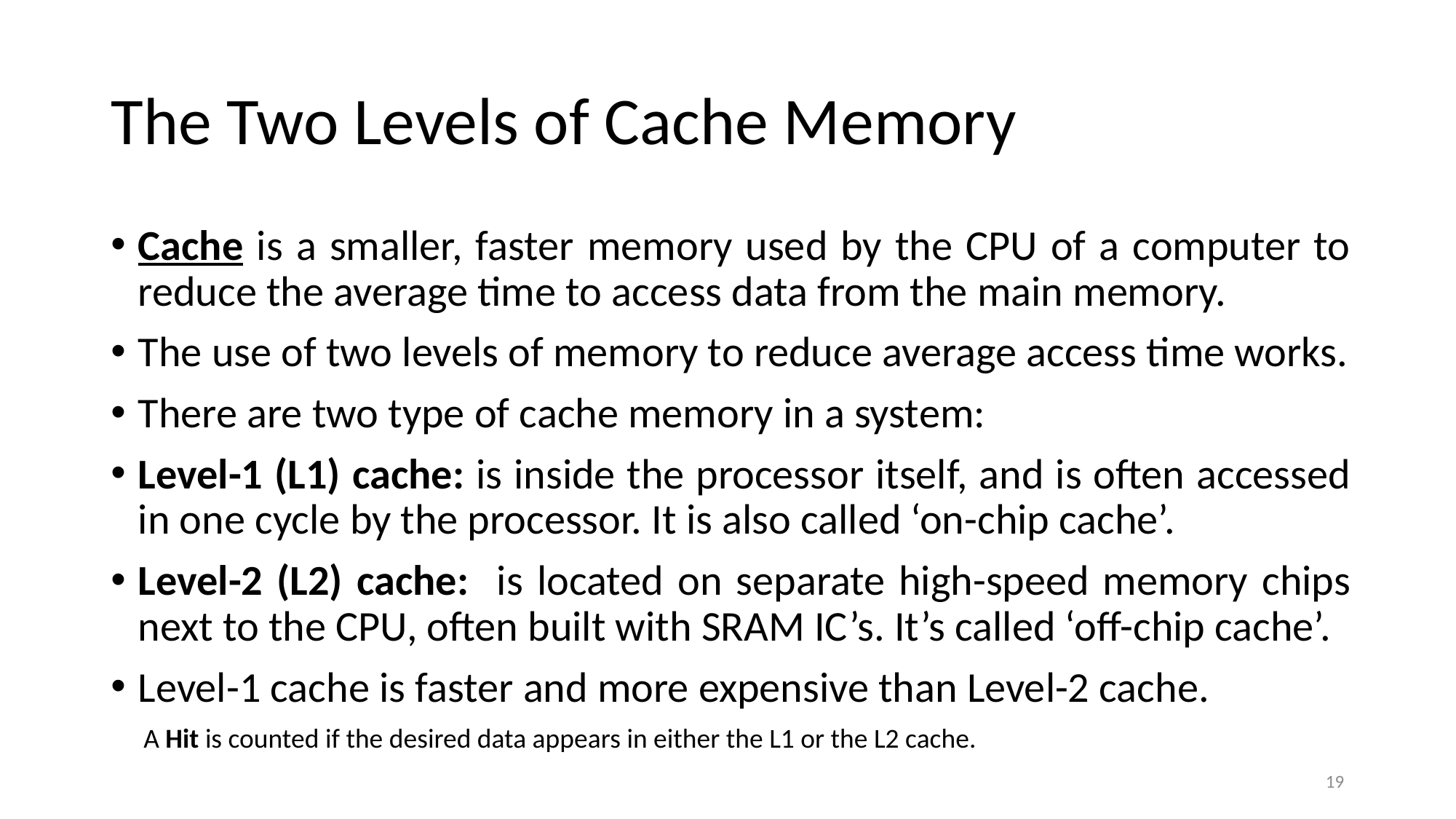

# The Two Levels of Cache Memory
Cache is a smaller, faster memory used by the CPU of a computer to reduce the average time to access data from the main memory.
The use of two levels of memory to reduce average access time works.
There are two type of cache memory in a system:
Level-1 (L1) cache: is inside the processor itself, and is often accessed in one cycle by the processor. It is also called ‘on-chip cache’.
Level-2 (L2) cache:  is located on separate high-speed memory chips next to the CPU, often built with SRAM IC’s. It’s called ‘off-chip cache’.
Level-1 cache is faster and more expensive than Level-2 cache.
A Hit is counted if the desired data appears in either the L1 or the L2 cache.

19